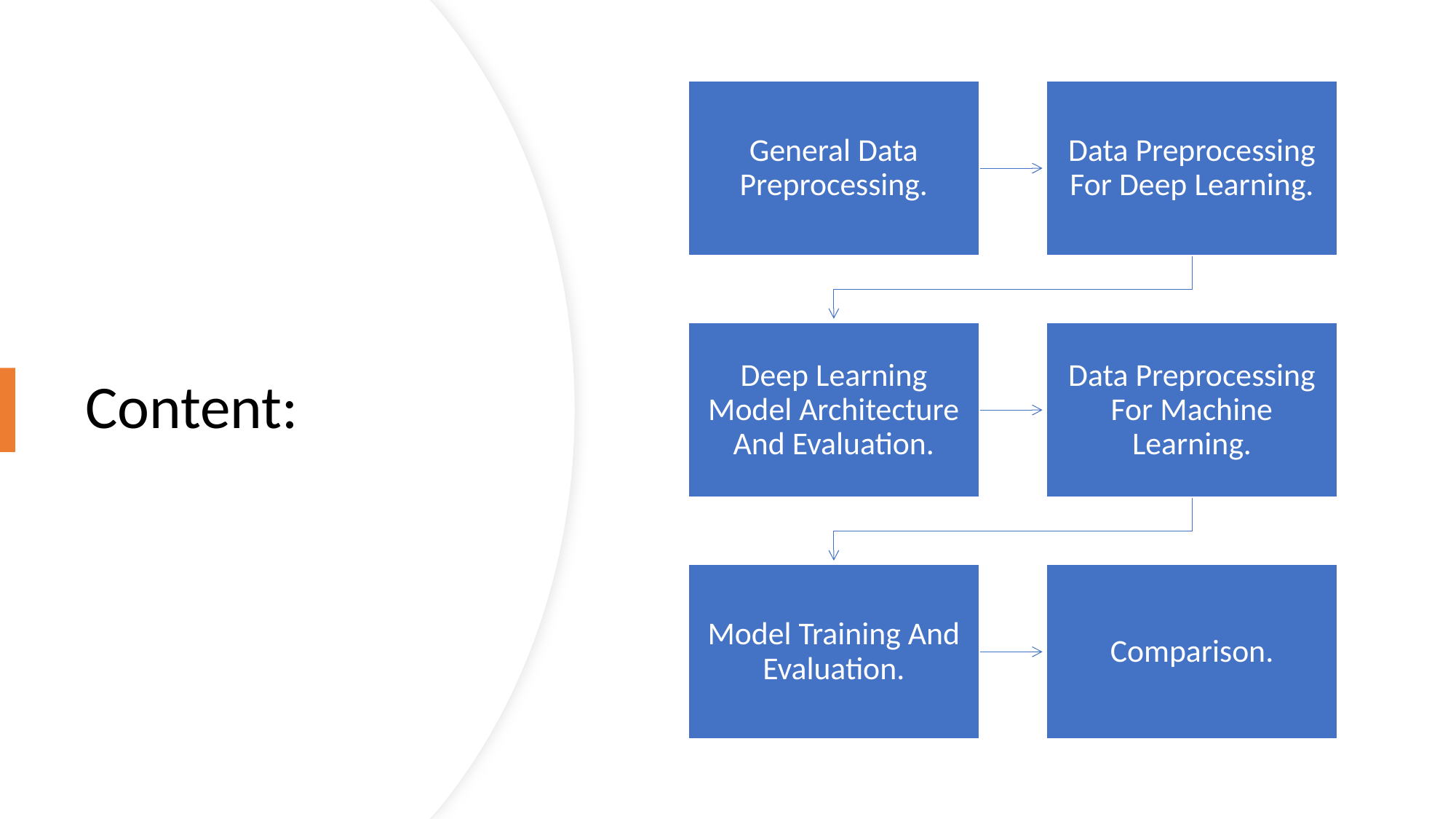

General Data Preprocessing.

Data Preprocessing For Deep Learning.

Deep Learning Model Architecture And Evaluation.

Data Preprocessing For Machine Learning.

Model Training And Evaluation.
Comparison.
# Content: